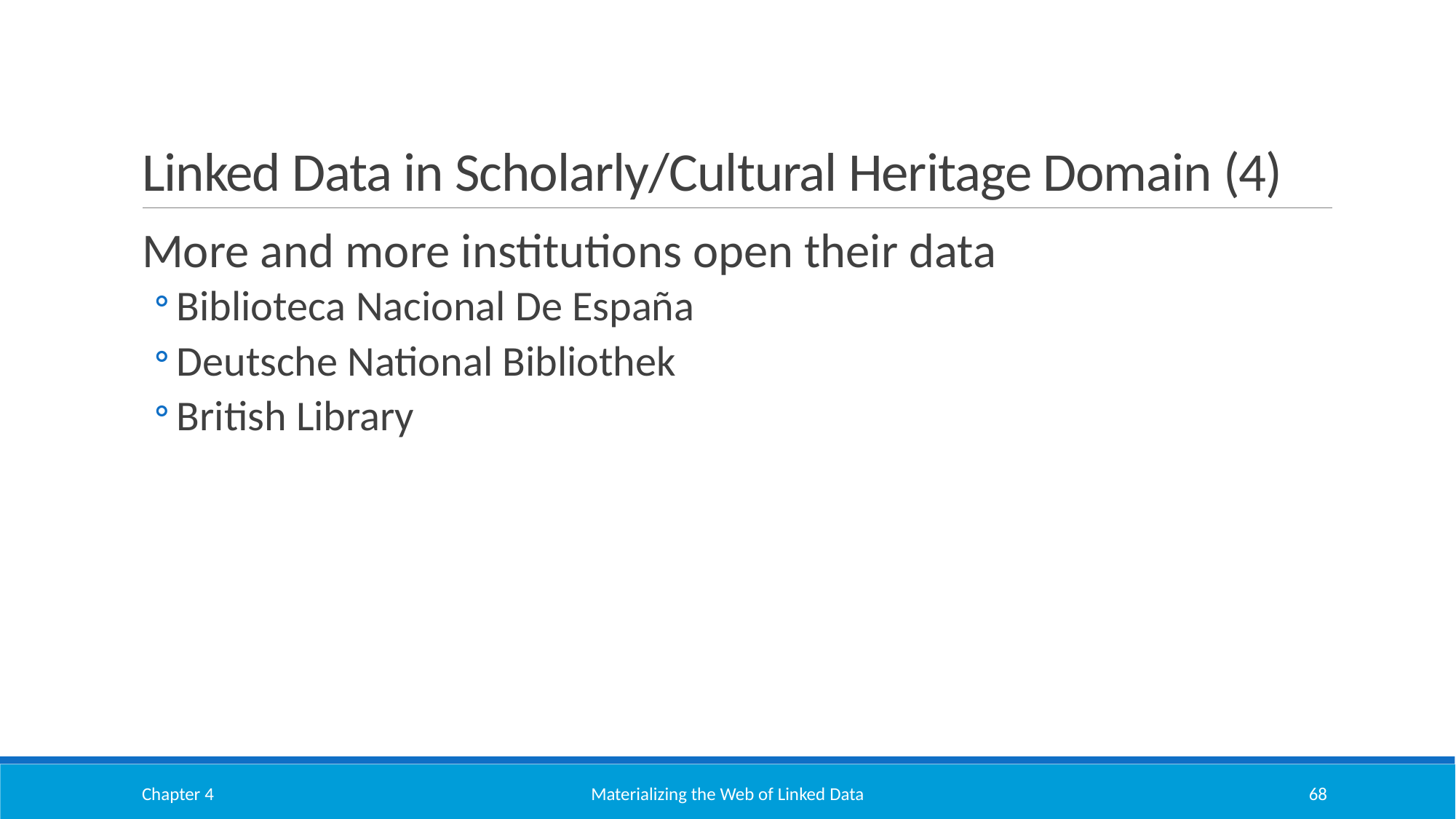

# Linked Data in Scholarly/Cultural Heritage Domain (4)
More and more institutions open their data
Biblioteca Nacional De España
Deutsche National Bibliothek
British Library
Chapter 4
Materializing the Web of Linked Data
68